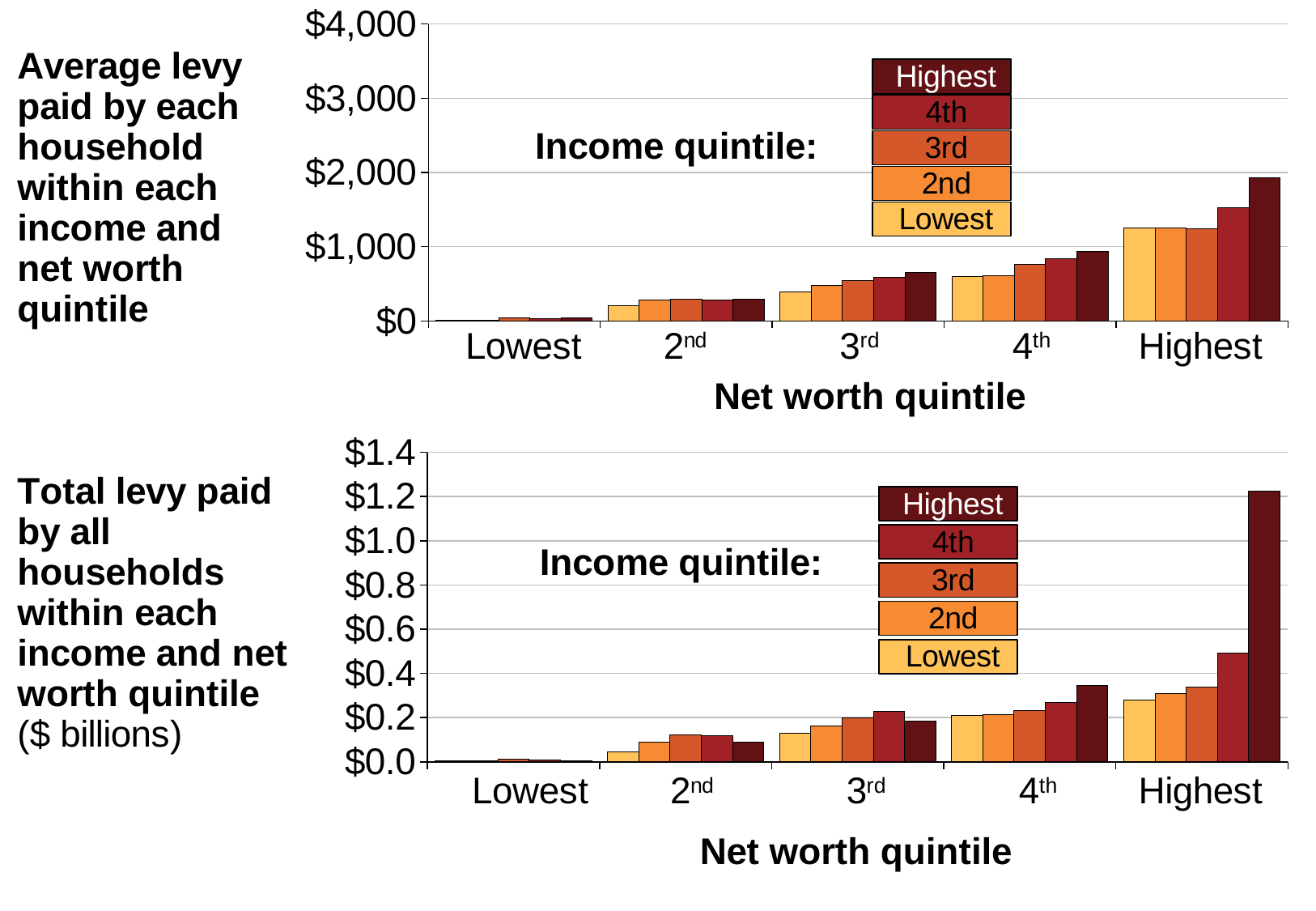

### Chart

| Category | First | Second | Third | Fourth | Fifth |
|---|---|---|---|---|---|

### Chart

| Category | First | Second | Third | Fourth | Fifth |
|---|---|---|---|---|---|